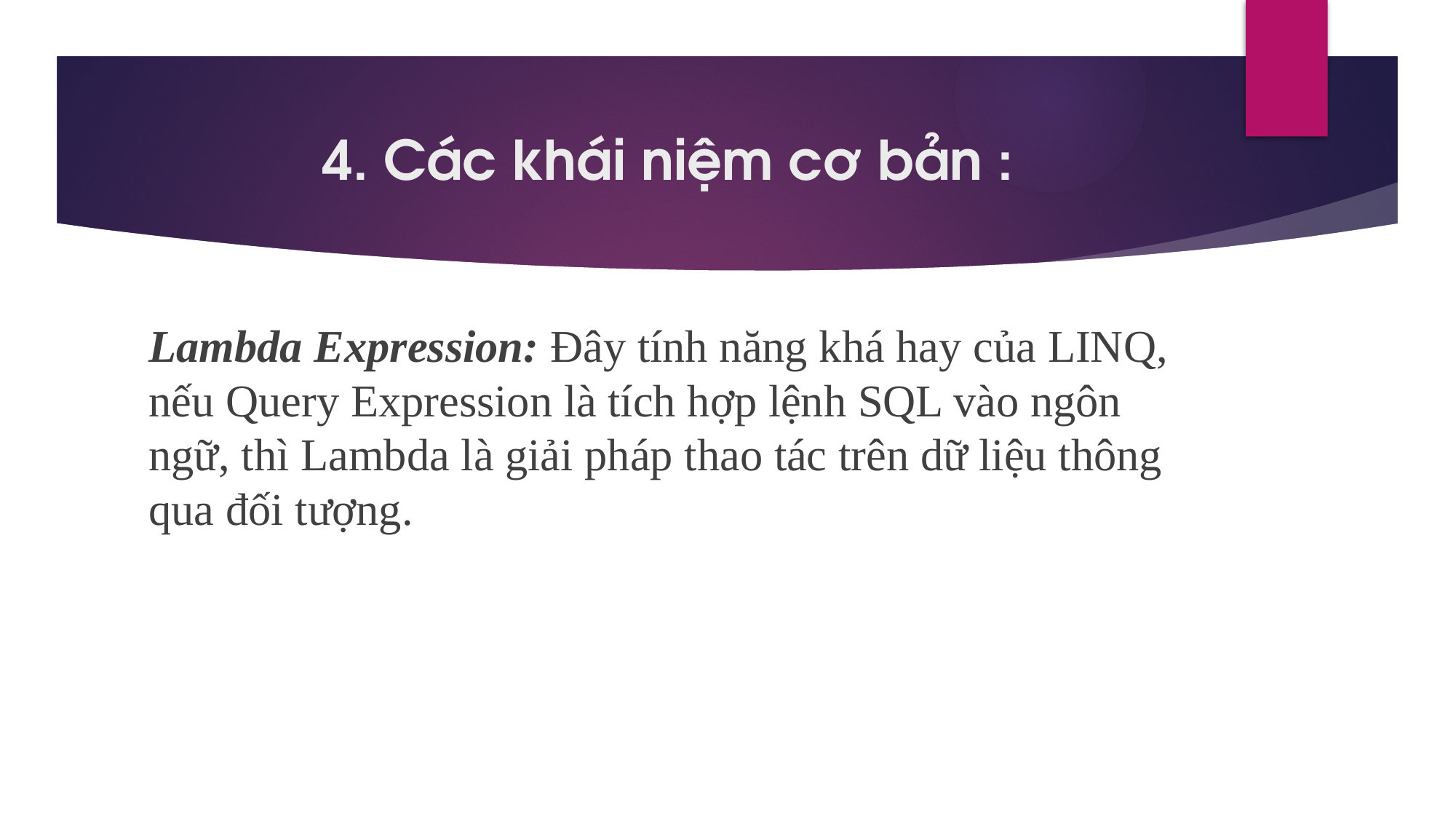

# 4. Các khái niệm cơ bản :
Lambda Expression: Đây tính năng khá hay của LINQ, nếu Query Expression là tích hợp lệnh SQL vào ngôn ngữ, thì Lambda là giải pháp thao tác trên dữ liệu thông qua đối tượng.